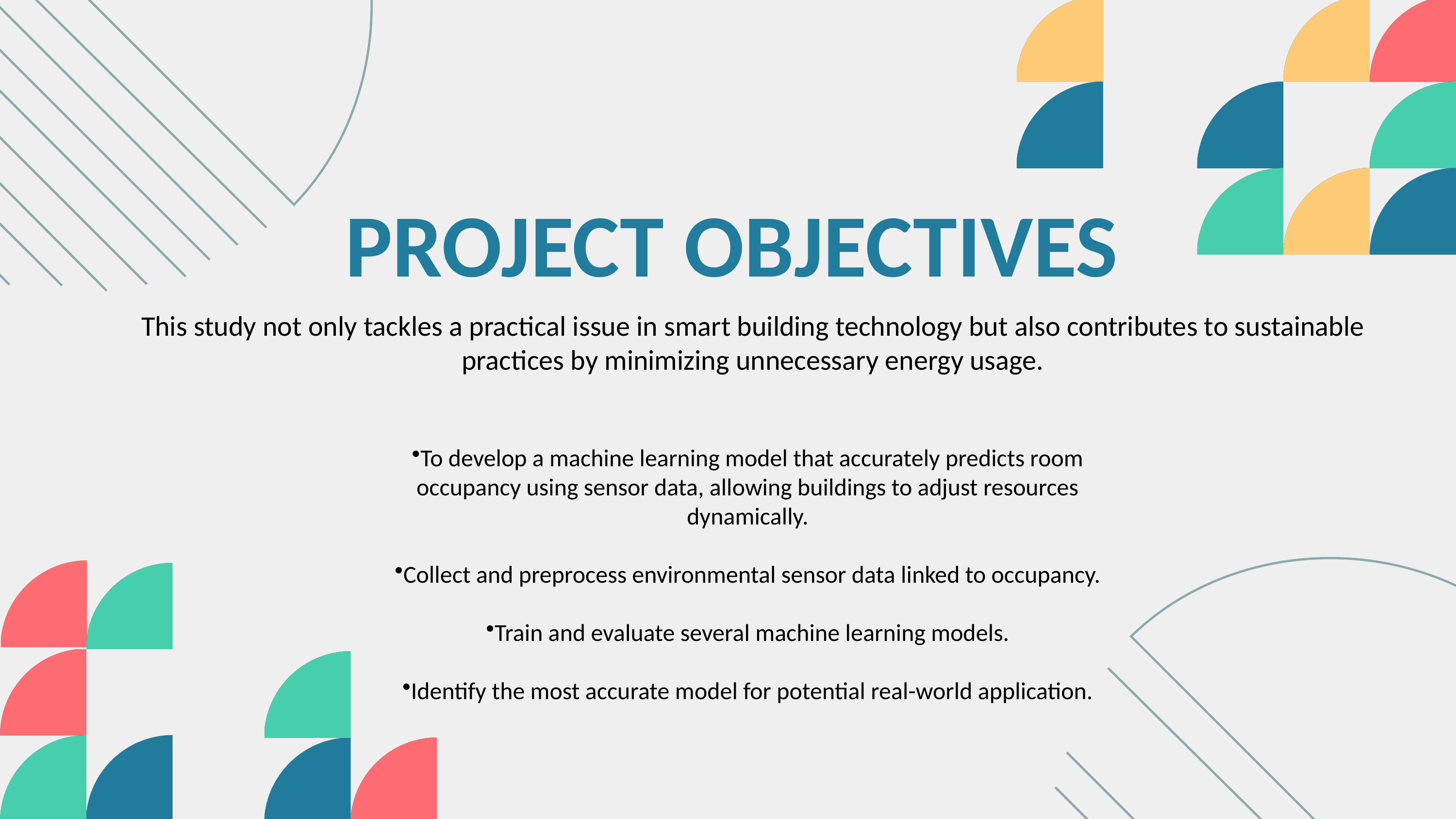

PROJECT OBJECTIVES
This study not only tackles a practical issue in smart building technology but also contributes to sustainable practices by minimizing unnecessary energy usage.
To develop a machine learning model that accurately predicts room occupancy using sensor data, allowing buildings to adjust resources dynamically.

Collect and preprocess environmental sensor data linked to occupancy.

Train and evaluate several machine learning models.

Identify the most accurate model for potential real-world application.